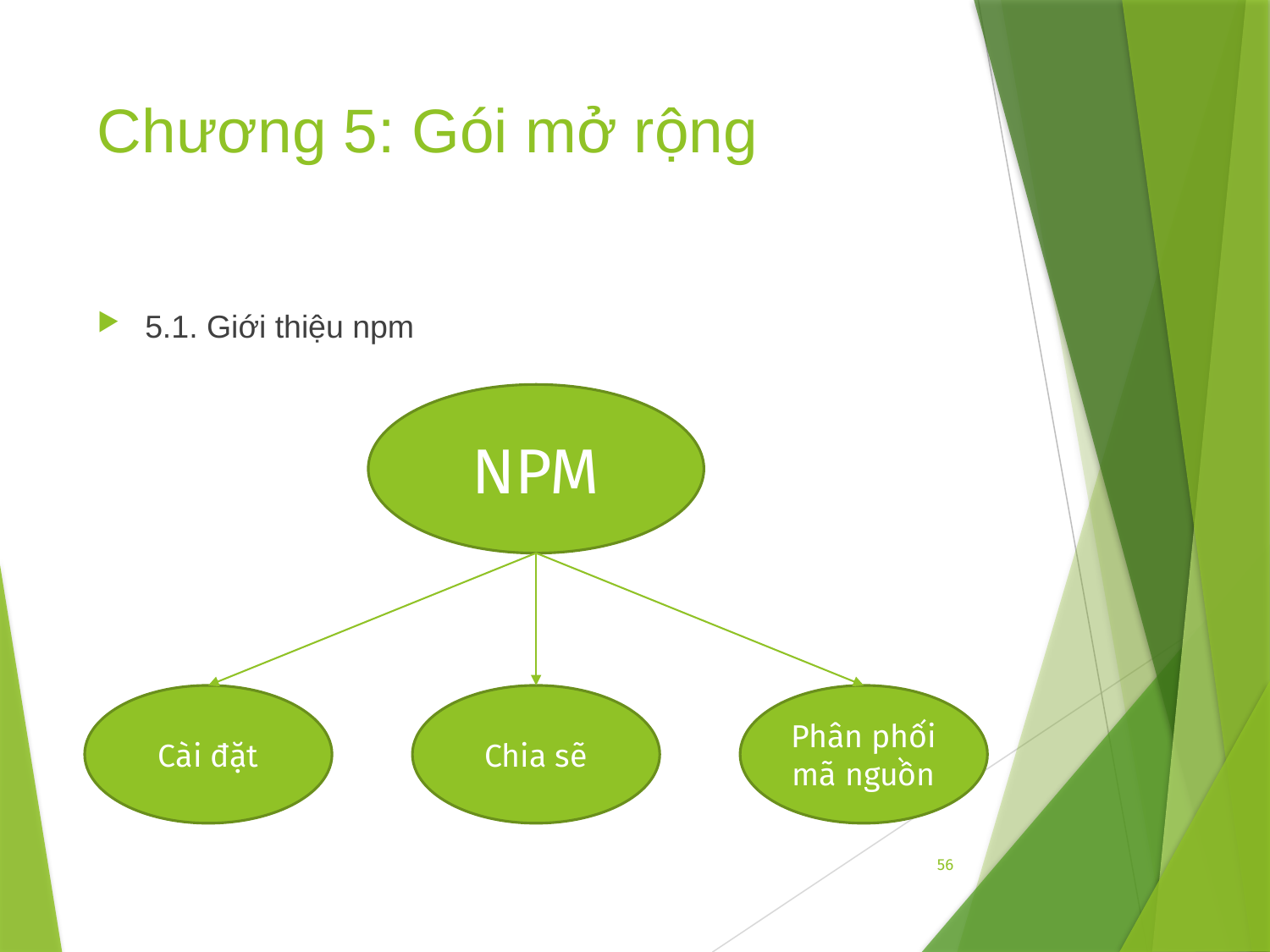

# Chương 5: Gói mở rộng
5.1. Giới thiệu npm
NPM
Cài đặt
Chia sẽ
Phân phối mã nguồn
56